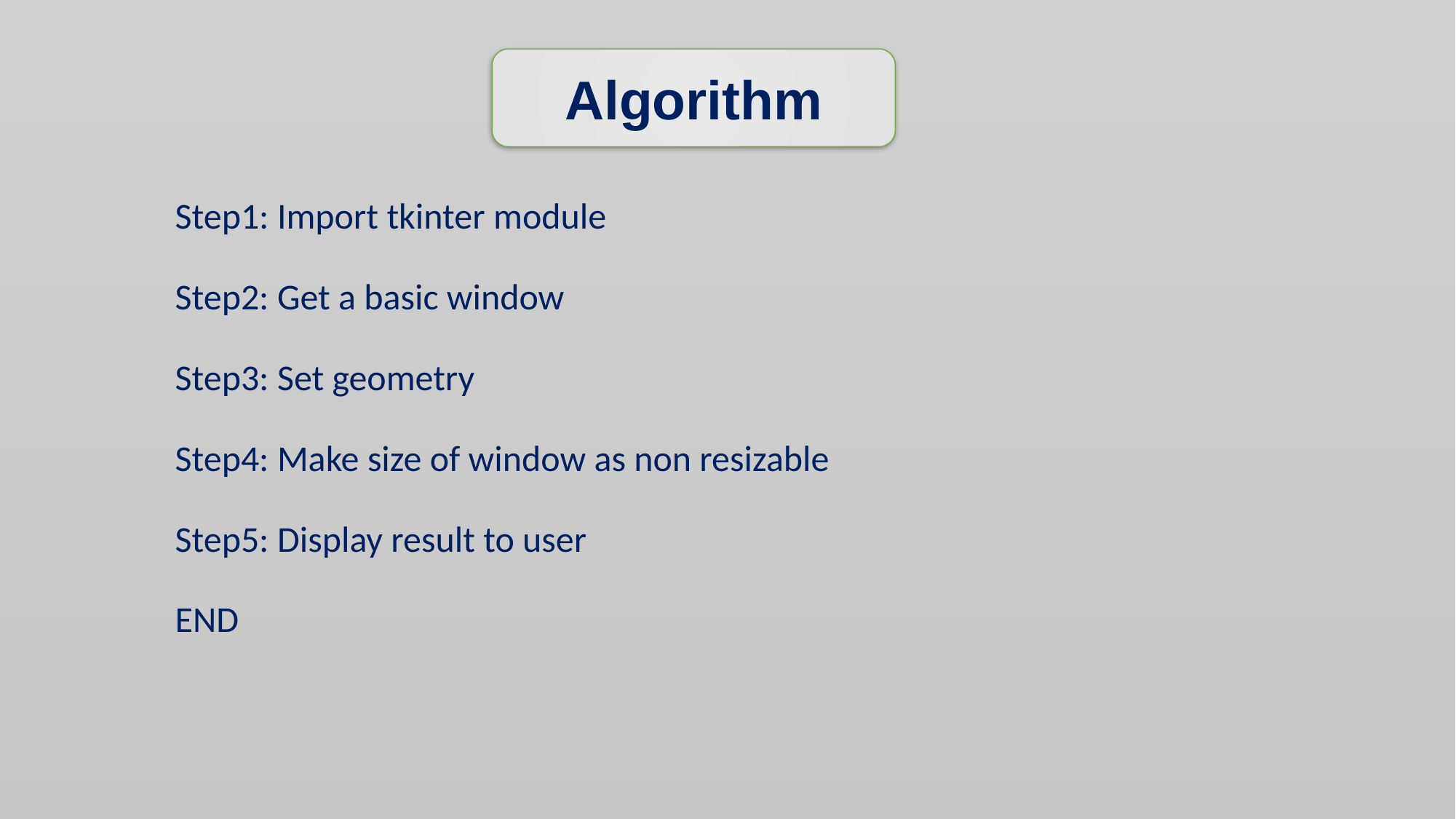

Algorithm
# Step1: Import tkinter module
Step2: Get a basic window
Step3: Set geometry
Step4: Make size of window as non resizable
Step5: Display result to user
END